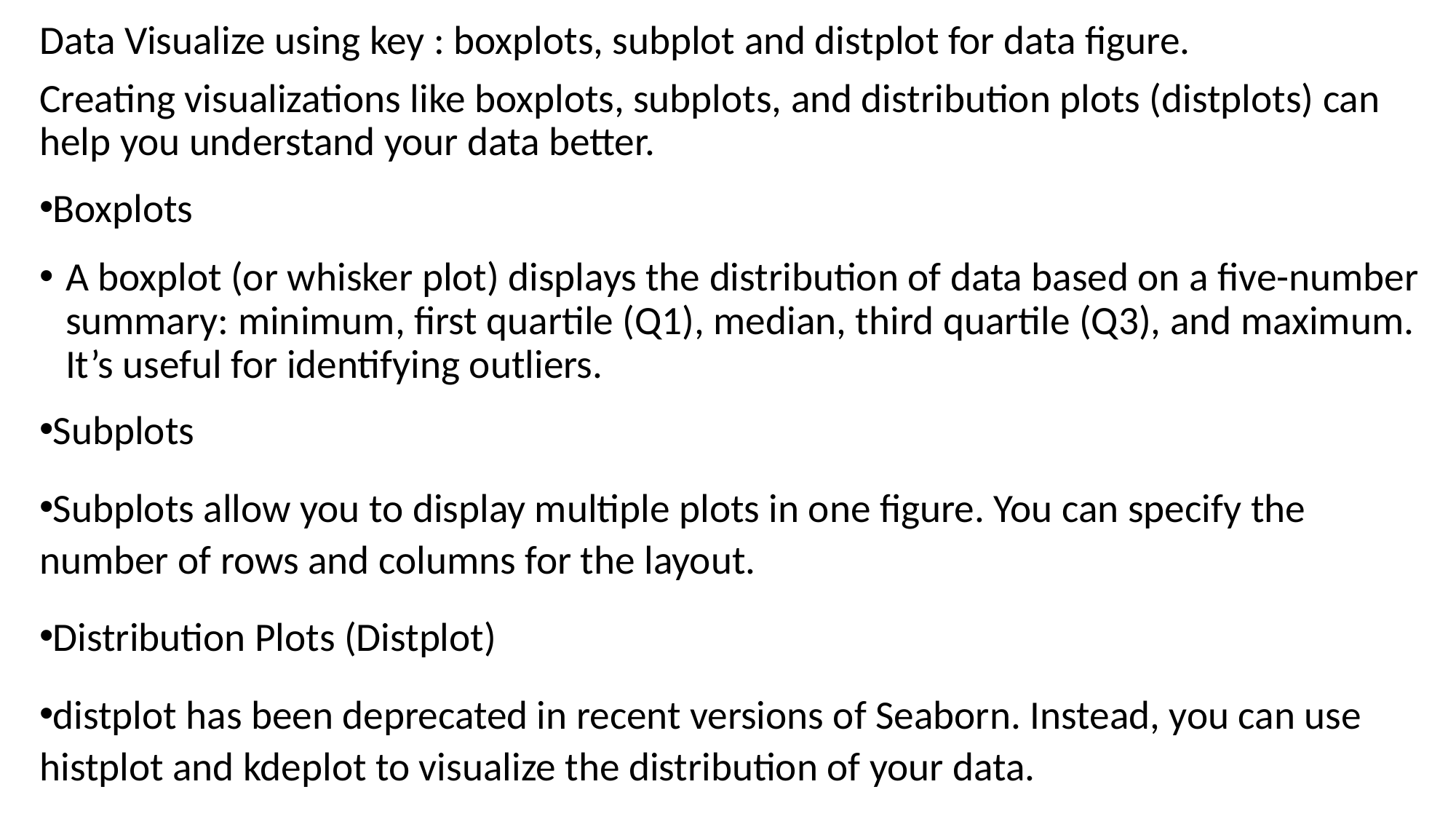

Data Visualize using key : boxplots, subplot and distplot for data figure.
Creating visualizations like boxplots, subplots, and distribution plots (distplots) can help you understand your data better.
Boxplots
A boxplot (or whisker plot) displays the distribution of data based on a five-number summary: minimum, first quartile (Q1), median, third quartile (Q3), and maximum. It’s useful for identifying outliers.
Subplots
Subplots allow you to display multiple plots in one figure. You can specify the number of rows and columns for the layout.
Distribution Plots (Distplot)
distplot has been deprecated in recent versions of Seaborn. Instead, you can use histplot and kdeplot to visualize the distribution of your data.